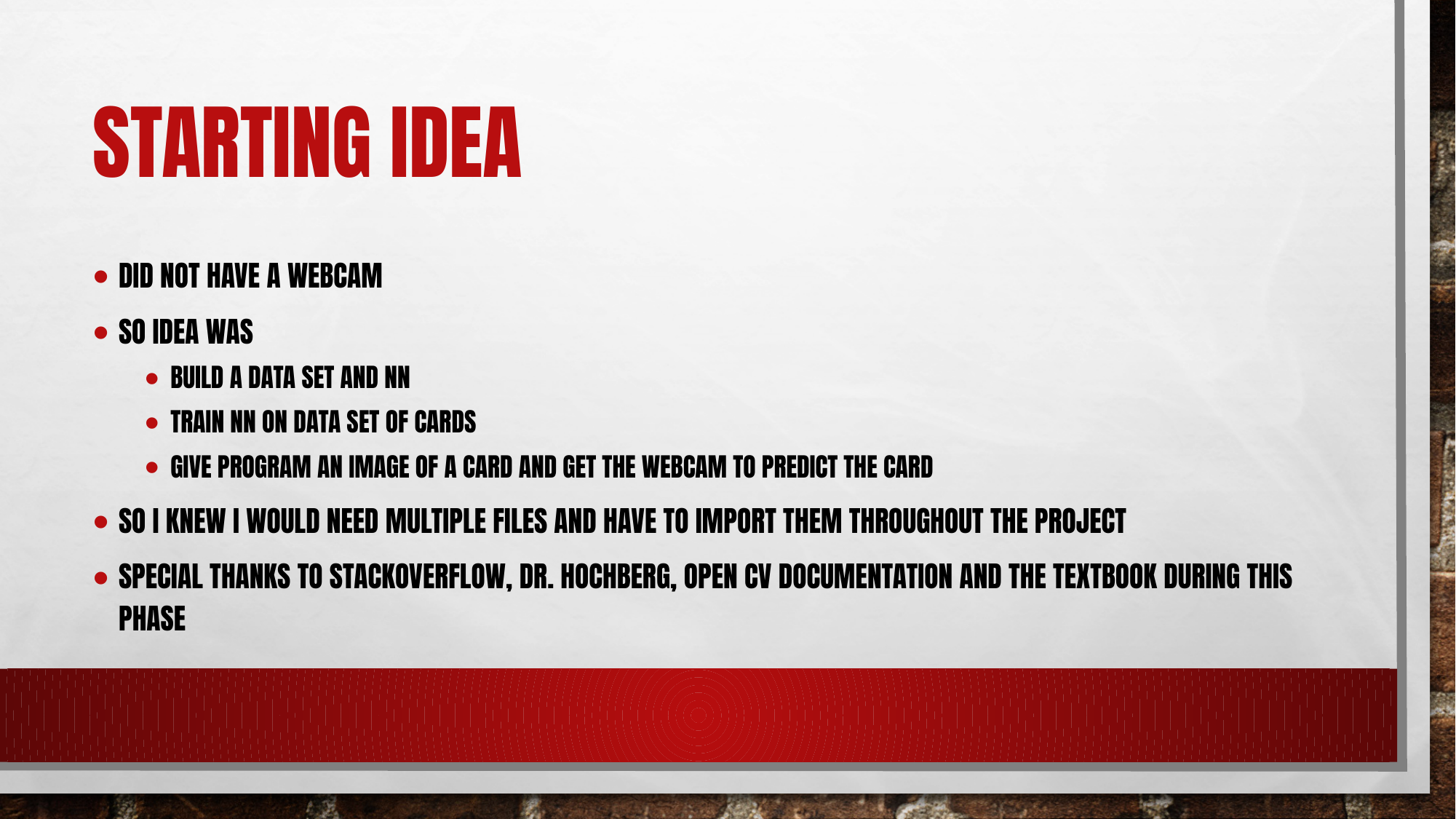

# Starting Idea
Did not have a webcam
So idea was
build a data set and NN
train NN on data set of Cards
Give program an image of a card and get the webcam to predict the card
So I knew I would need multiple files and have to import them throughout the project
Special thanks to Stackoverflow, Dr. Hochberg, Open cv documentation and the textbook during this phase